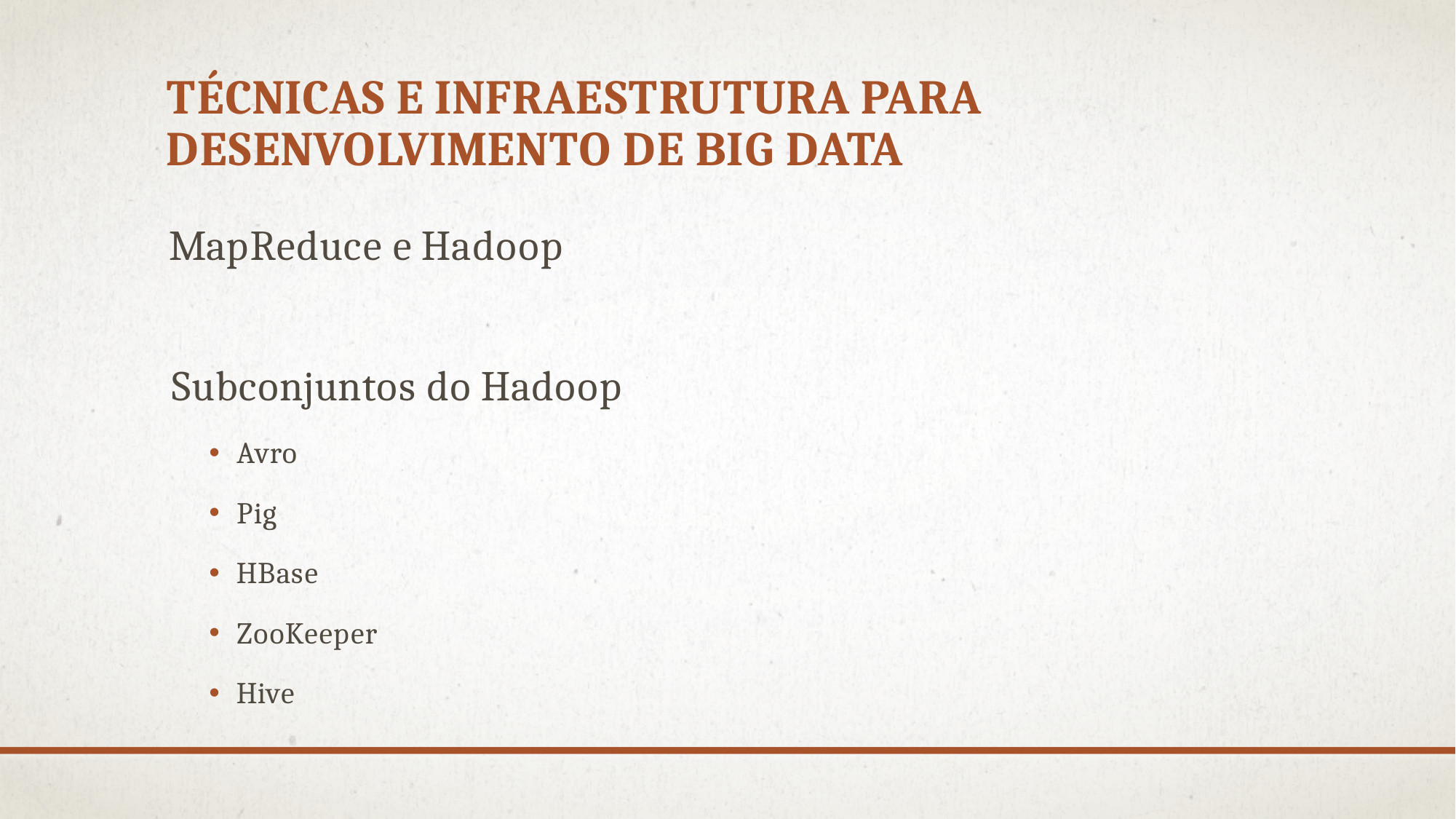

# Técnicas e Infraestrutura para desenvolvimento de big data
MapReduce e Hadoop

Subconjuntos do Hadoop
Avro
Pig
HBase
ZooKeeper
Hive